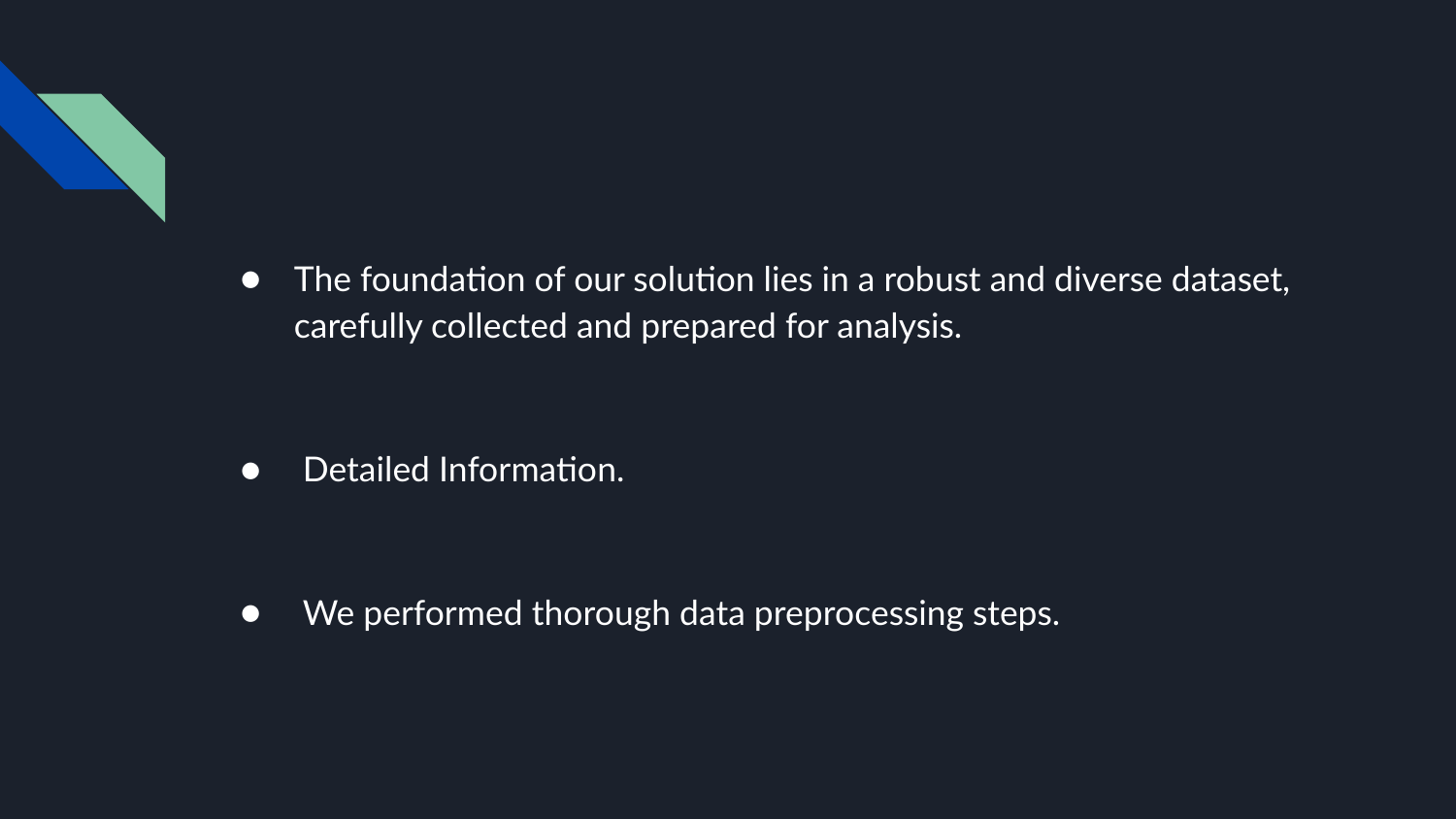

The foundation of our solution lies in a robust and diverse dataset, carefully collected and prepared for analysis.

 Detailed Information.

 We performed thorough data preprocessing steps.